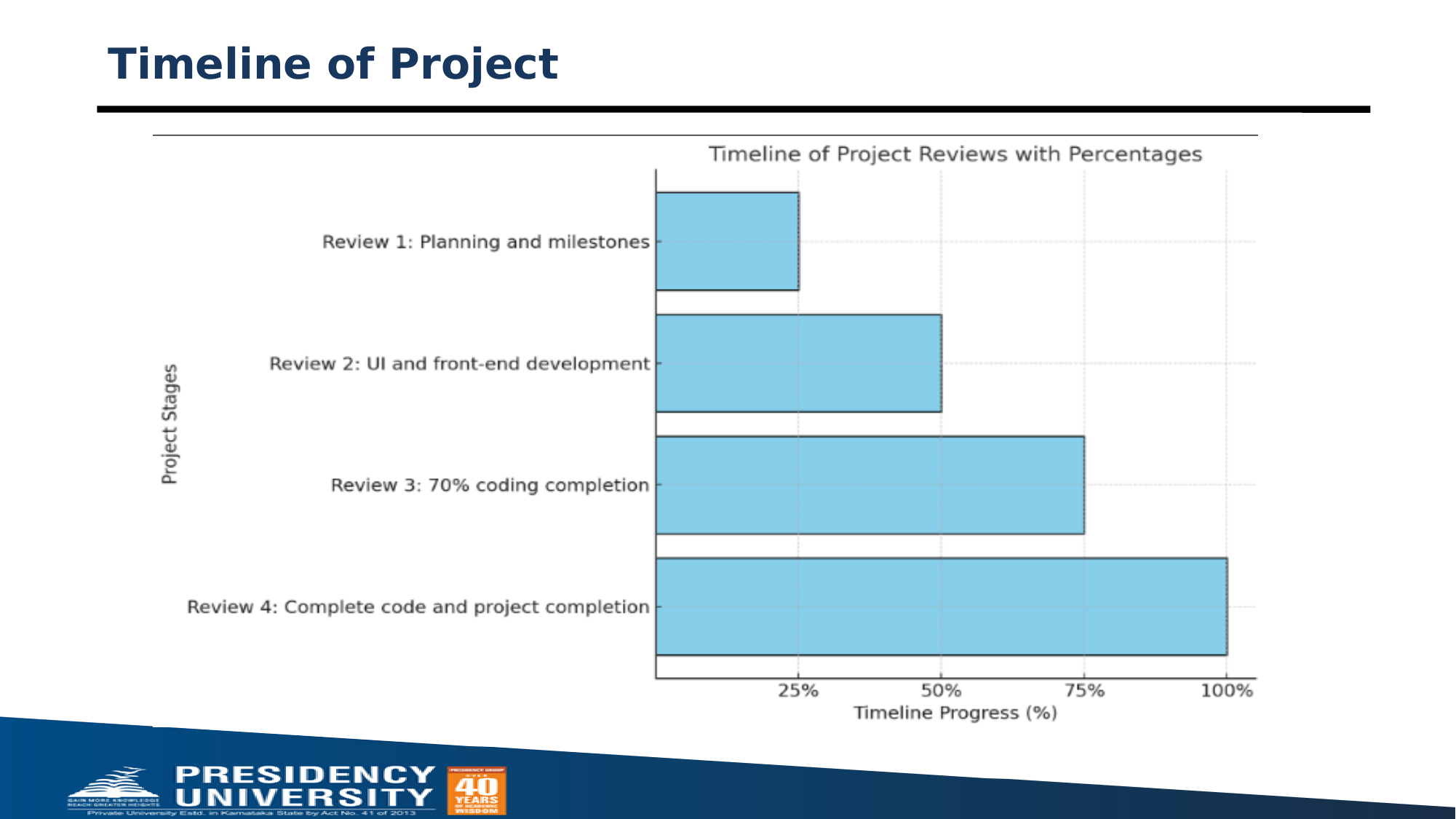

# Timeline of Project

### Chart

| Category |
|---|